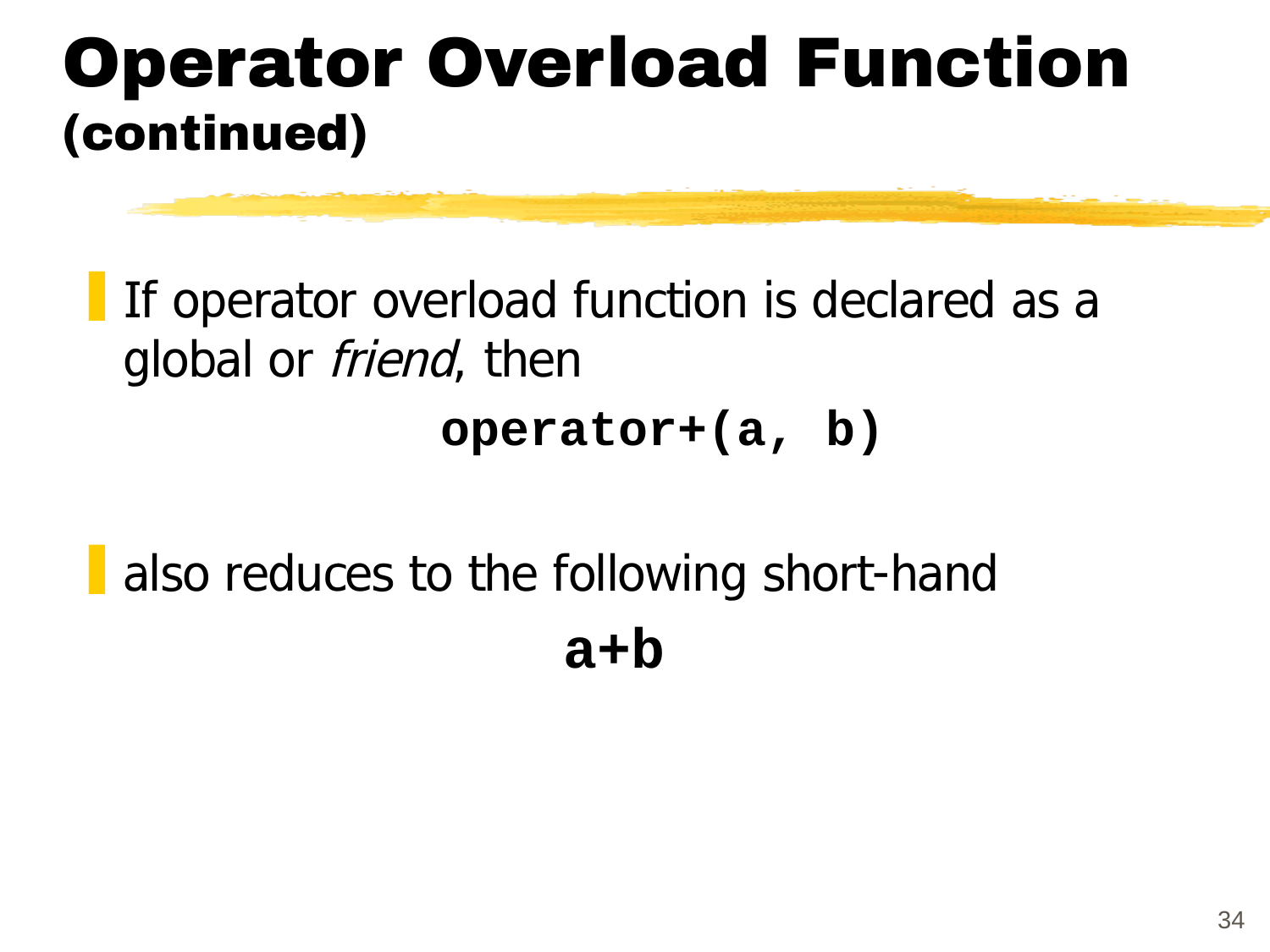

# Operator Overload Function (continued)
If operator overload function is declared as a global or friend, then
operator+(a, b)

also reduces to the following short-hand
a+b
34